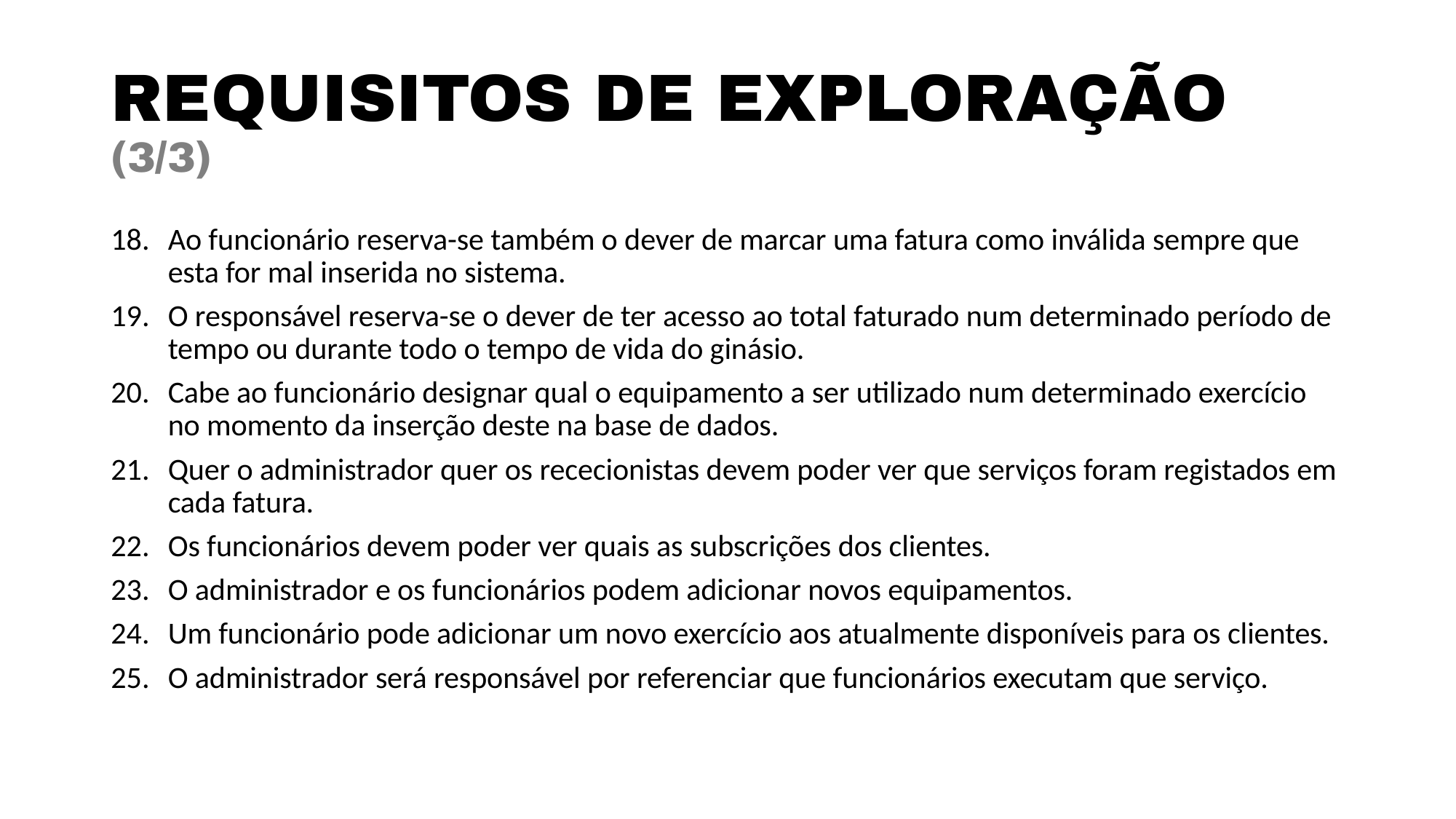

# REQUISITOS DE EXPLORAÇÃO  (3/3)
Ao funcionário reserva-se também o dever de marcar uma fatura como inválida sempre que esta for mal inserida no sistema.
O responsável reserva-se o dever de ter acesso ao total faturado num determinado período de tempo ou durante todo o tempo de vida do ginásio.
Cabe ao funcionário designar qual o equipamento a ser utilizado num determinado exercício no momento da inserção deste na base de dados.
Quer o administrador quer os rececionistas devem poder ver que serviços foram registados em cada fatura.
Os funcionários devem poder ver quais as subscrições dos clientes.
O administrador e os funcionários podem adicionar novos equipamentos.
Um funcionário pode adicionar um novo exercício aos atualmente disponíveis para os clientes.
O administrador será responsável por referenciar que funcionários executam que serviço.